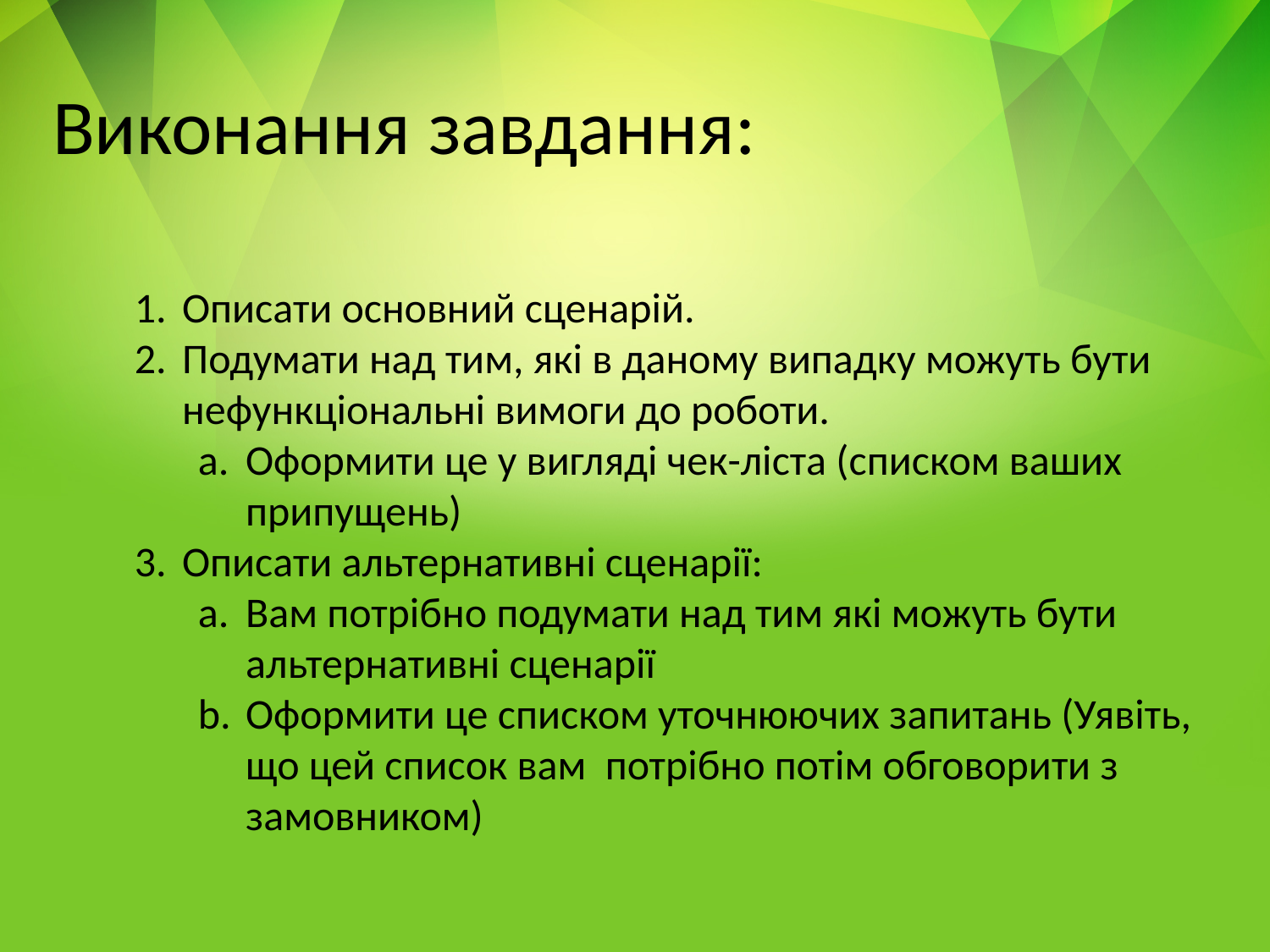

# Виконання завдання:
Описати основний сценарій.
Подумати над тим, які в даному випадку можуть бути нефункціональні вимоги до роботи.
Оформити це у вигляді чек-ліста (списком ваших припущень)
Описати альтернативні сценарії:
Вам потрібно подумати над тим які можуть бути альтернативні сценарії
Оформити це списком уточнюючих запитань (Уявіть, що цей список вам  потрібно потім обговорити з замовником)